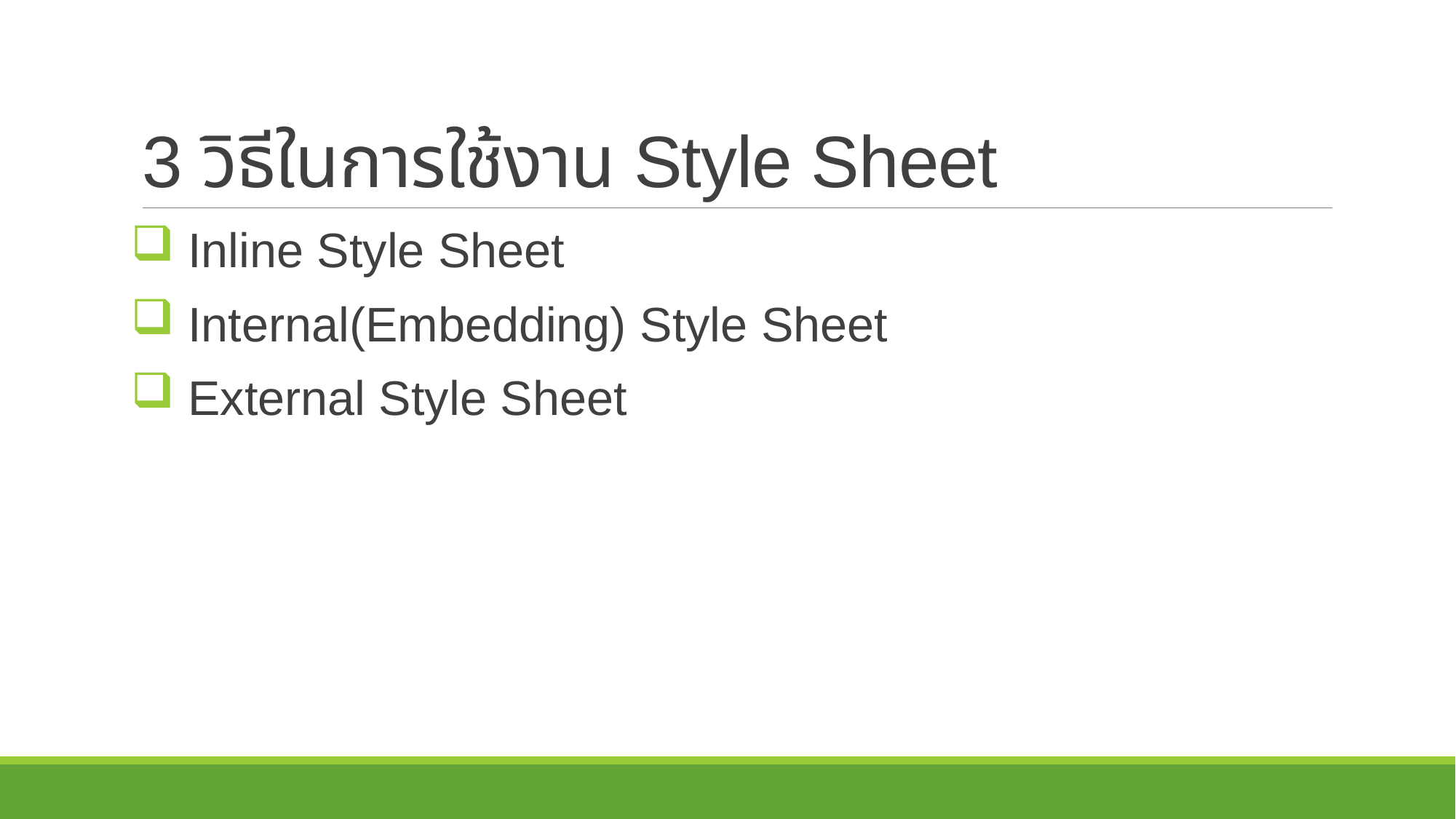

# 3 วิธีในการใช้งาน Style Sheet
 Inline Style Sheet
 Internal(Embedding) Style Sheet
 External Style Sheet